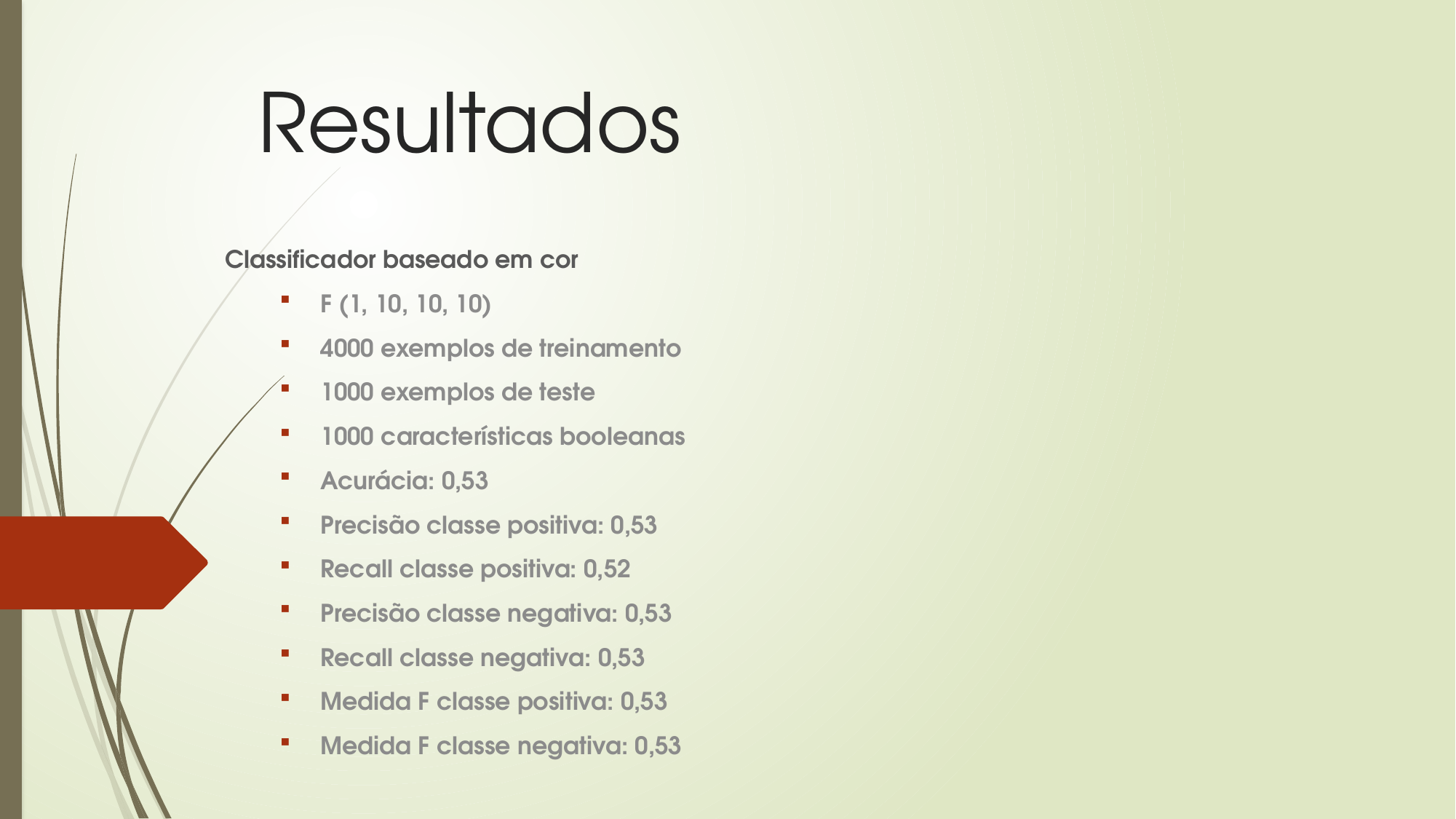

# Resultados
Classificador baseado em cor
F (1, 10, 10, 10)
4000 exemplos de treinamento
1000 exemplos de teste
1000 características booleanas
Acurácia: 0,53
Precisão classe positiva: 0,53
Recall classe positiva: 0,52
Precisão classe negativa: 0,53
Recall classe negativa: 0,53
Medida F classe positiva: 0,53
Medida F classe negativa: 0,53